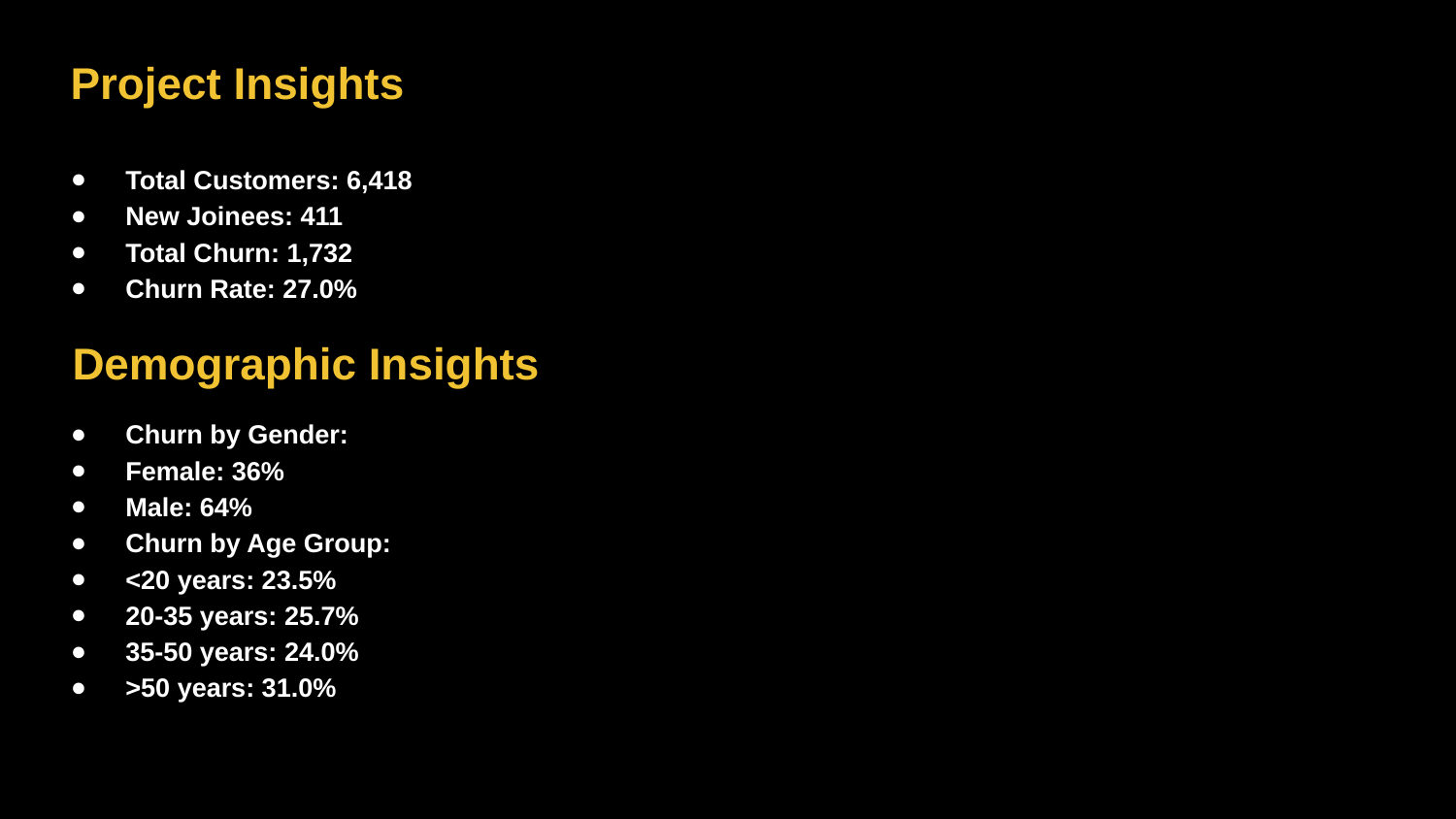

Project Insights

 Total Customers: 6,418
 New Joinees: 411
 Total Churn: 1,732
 Churn Rate: 27.0%
   Demographic Insights
 Churn by Gender:
 Female: 36%
 Male: 64%
 Churn by Age Group:
 <20 years: 23.5%
 20-35 years: 25.7%
 35-50 years: 24.0%
 >50 years: 31.0%